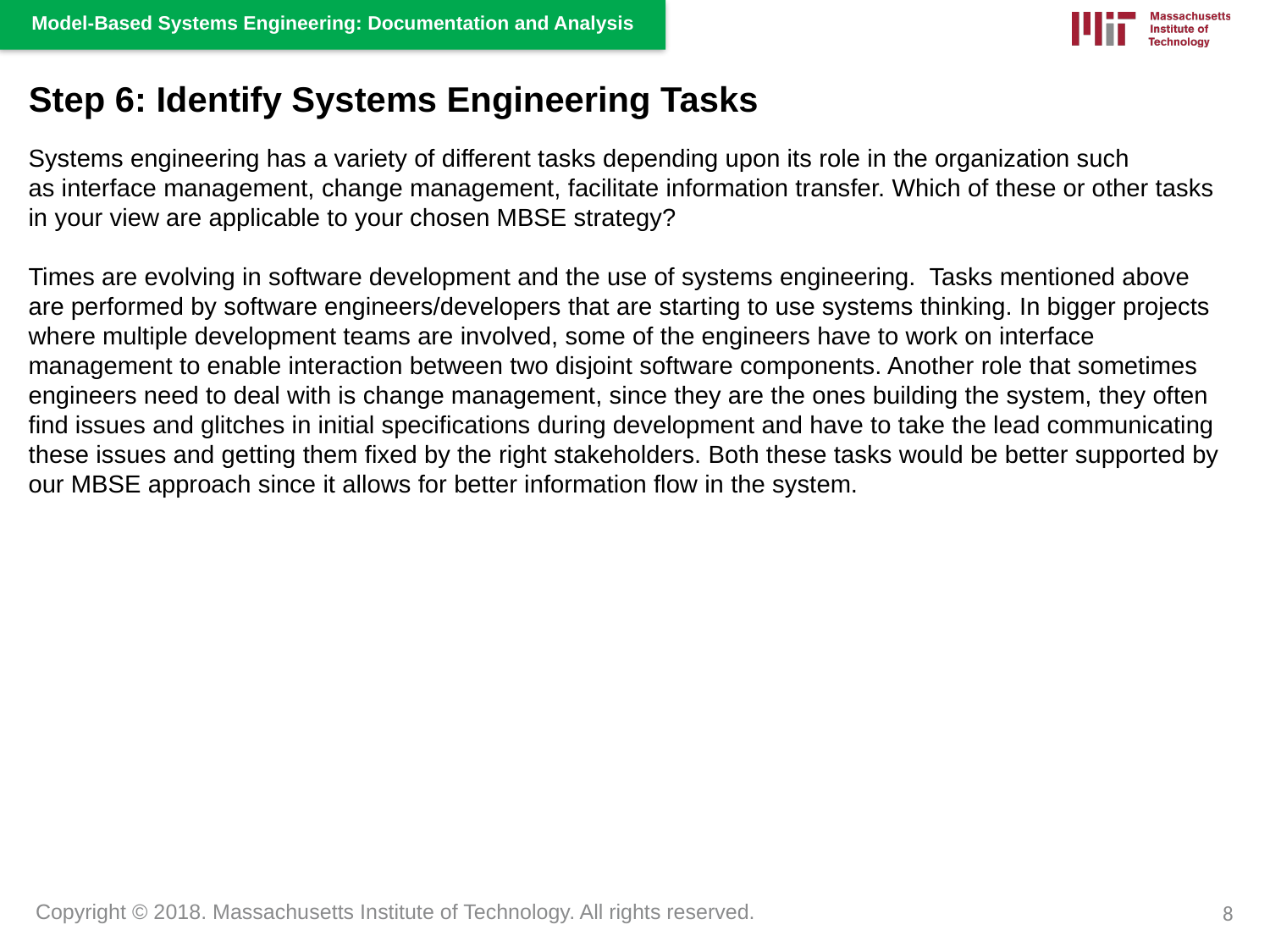

Step 6: Identify Systems Engineering Tasks
Systems engineering has a variety of different tasks depending upon its role in the organization such as interface management, change management, facilitate information transfer. Which of these or other tasks in your view are applicable to your chosen MBSE strategy?

Times are evolving in software development and the use of systems engineering.  Tasks mentioned above are performed by software engineers/developers that are starting to use systems thinking. In bigger projects where multiple development teams are involved, some of the engineers have to work on interface management to enable interaction between two disjoint software components. Another role that sometimes engineers need to deal with is change management, since they are the ones building the system, they often find issues and glitches in initial specifications during development and have to take the lead communicating these issues and getting them fixed by the right stakeholders. Both these tasks would be better supported by our MBSE approach since it allows for better information flow in the system.
8